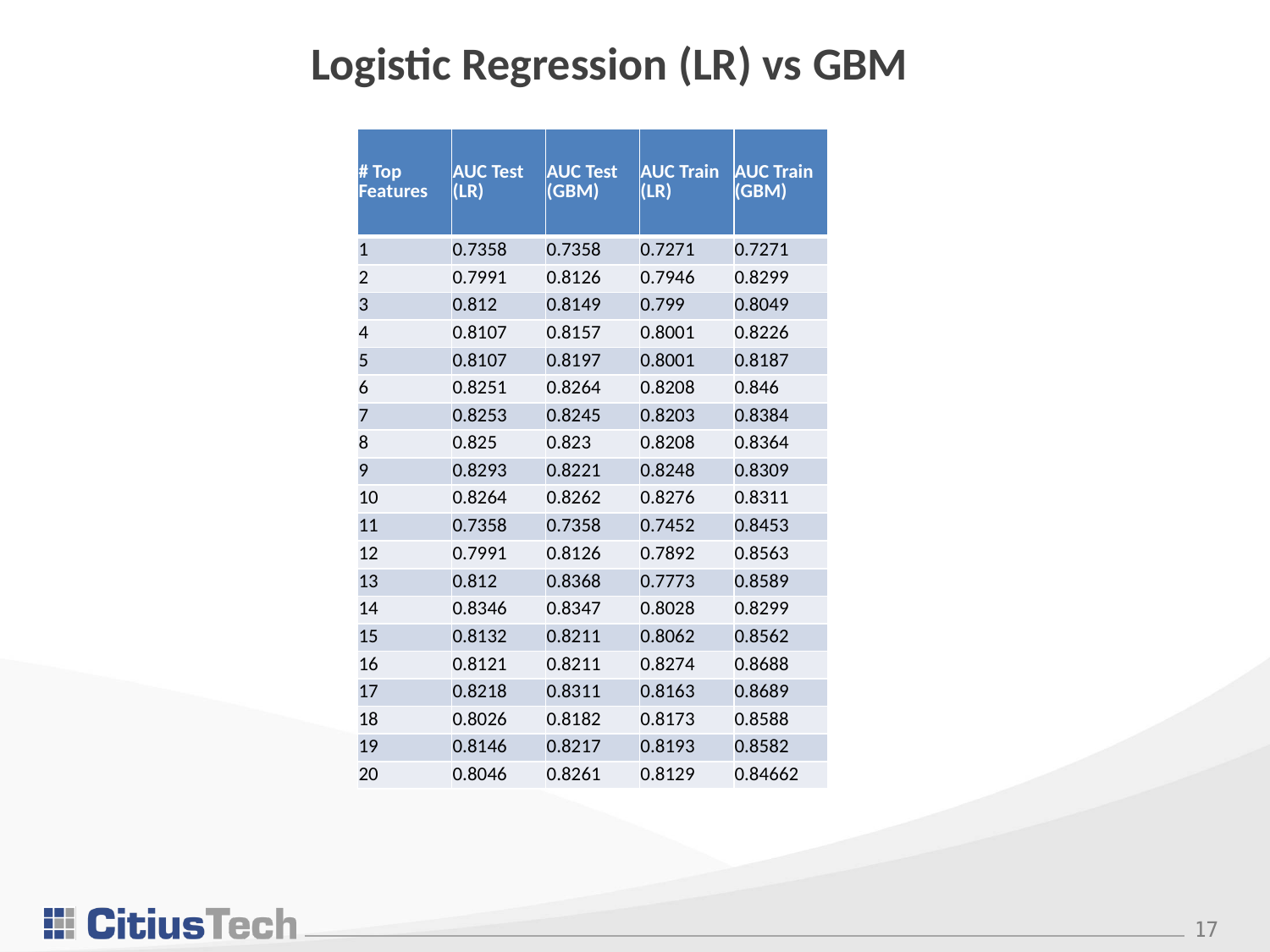

# Logistic Regression (LR) vs GBM
| # Top Features | AUC Test (LR) | AUC Test (GBM) | AUC Train (LR) | AUC Train (GBM) |
| --- | --- | --- | --- | --- |
| 1 | 0.7358 | 0.7358 | 0.7271 | 0.7271 |
| 2 | 0.7991 | 0.8126 | 0.7946 | 0.8299 |
| 3 | 0.812 | 0.8149 | 0.799 | 0.8049 |
| 4 | 0.8107 | 0.8157 | 0.8001 | 0.8226 |
| 5 | 0.8107 | 0.8197 | 0.8001 | 0.8187 |
| 6 | 0.8251 | 0.8264 | 0.8208 | 0.846 |
| 7 | 0.8253 | 0.8245 | 0.8203 | 0.8384 |
| 8 | 0.825 | 0.823 | 0.8208 | 0.8364 |
| 9 | 0.8293 | 0.8221 | 0.8248 | 0.8309 |
| 10 | 0.8264 | 0.8262 | 0.8276 | 0.8311 |
| 11 | 0.7358 | 0.7358 | 0.7452 | 0.8453 |
| 12 | 0.7991 | 0.8126 | 0.7892 | 0.8563 |
| 13 | 0.812 | 0.8368 | 0.7773 | 0.8589 |
| 14 | 0.8346 | 0.8347 | 0.8028 | 0.8299 |
| 15 | 0.8132 | 0.8211 | 0.8062 | 0.8562 |
| 16 | 0.8121 | 0.8211 | 0.8274 | 0.8688 |
| 17 | 0.8218 | 0.8311 | 0.8163 | 0.8689 |
| 18 | 0.8026 | 0.8182 | 0.8173 | 0.8588 |
| 19 | 0.8146 | 0.8217 | 0.8193 | 0.8582 |
| 20 | 0.8046 | 0.8261 | 0.8129 | 0.84662 |